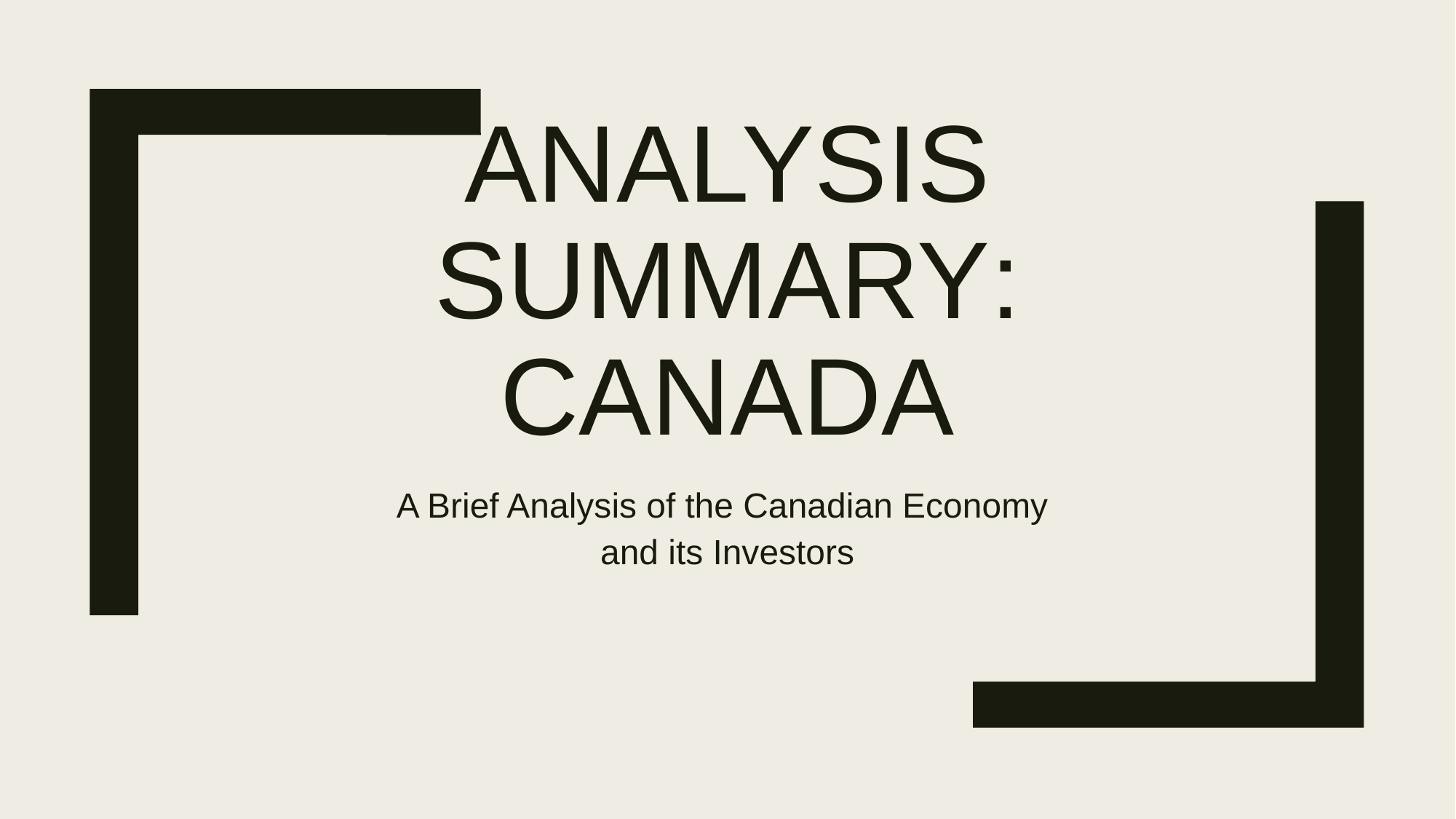

# Analysis summary: Canada
A Brief Analysis of the Canadian Economy
and its Investors